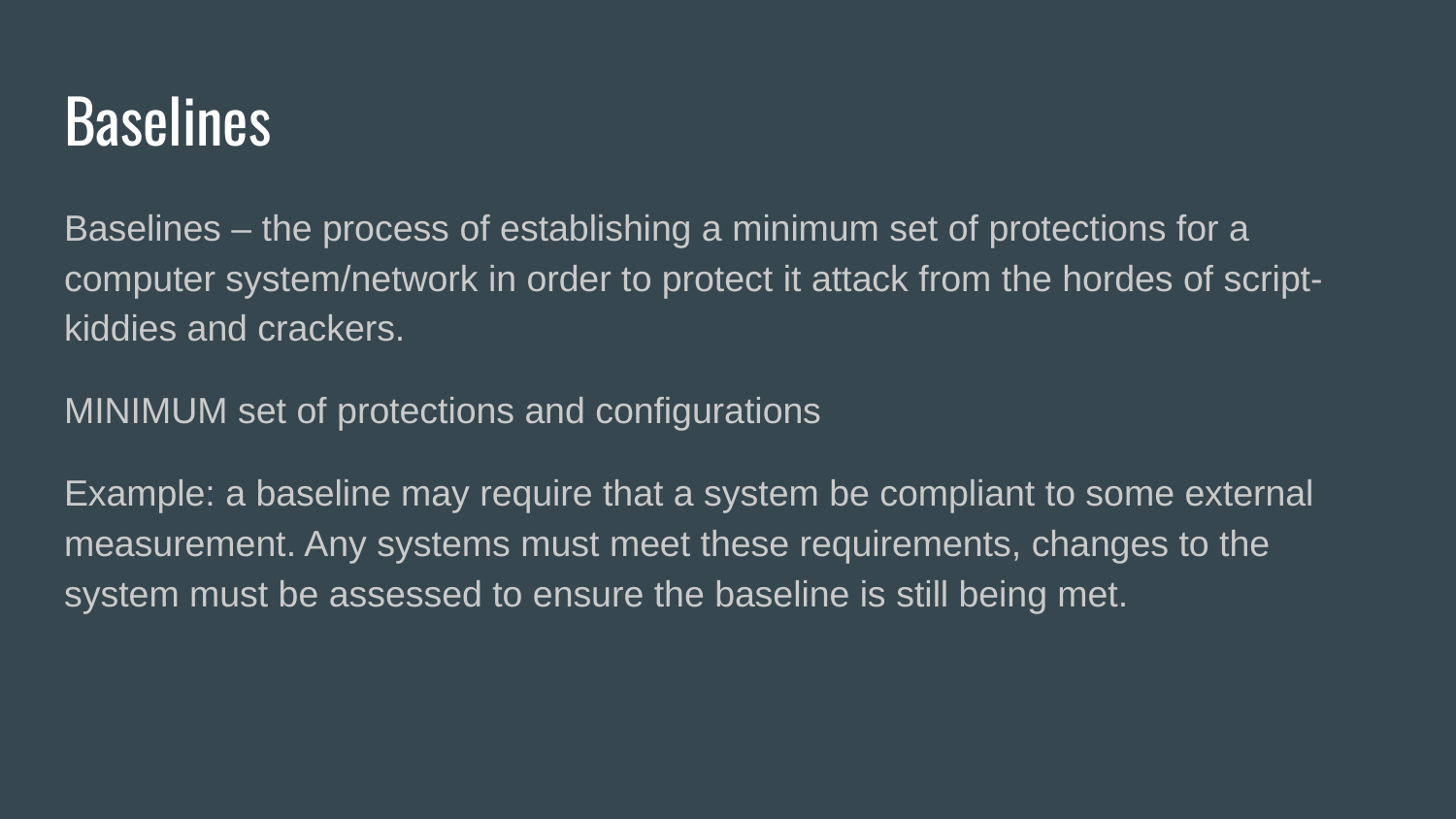

# Baselines​
Baselines – the process of establishing a minimum set of protections for a computer system/network in order to protect it attack from the hordes of script-kiddies and crackers.​
MINIMUM set of protections and configurations​
Example: a baseline may require that a system be compliant to some external measurement. Any systems must meet these requirements, changes to the system must be assessed to ensure the baseline is still being met.​
​
​
​